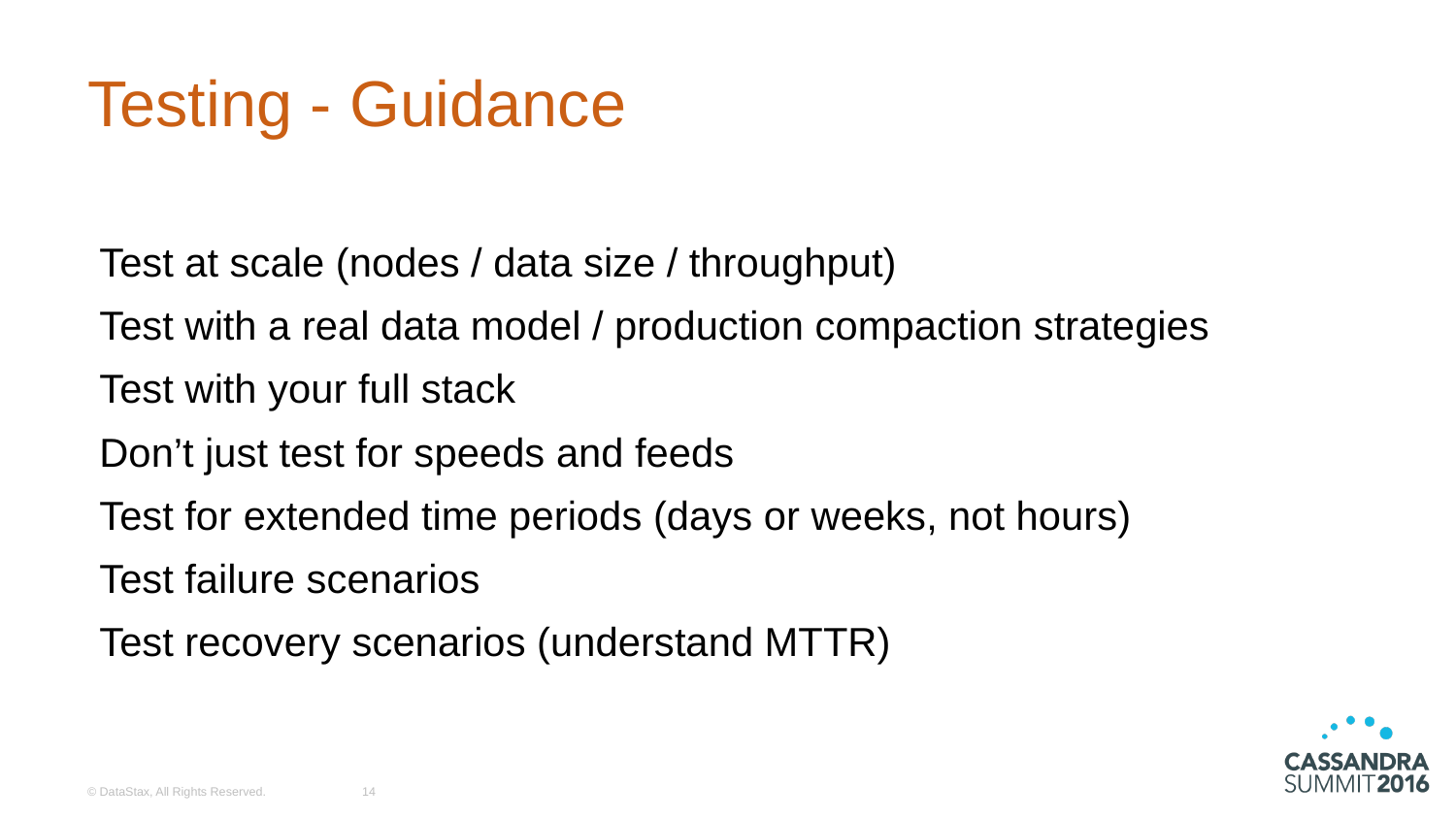

# Testing - Guidance
Test at scale (nodes / data size / throughput)
Test with a real data model / production compaction strategies
Test with your full stack
Don’t just test for speeds and feeds
Test for extended time periods (days or weeks, not hours)
Test failure scenarios
Test recovery scenarios (understand MTTR)

© DataStax, All Rights Reserved.
14